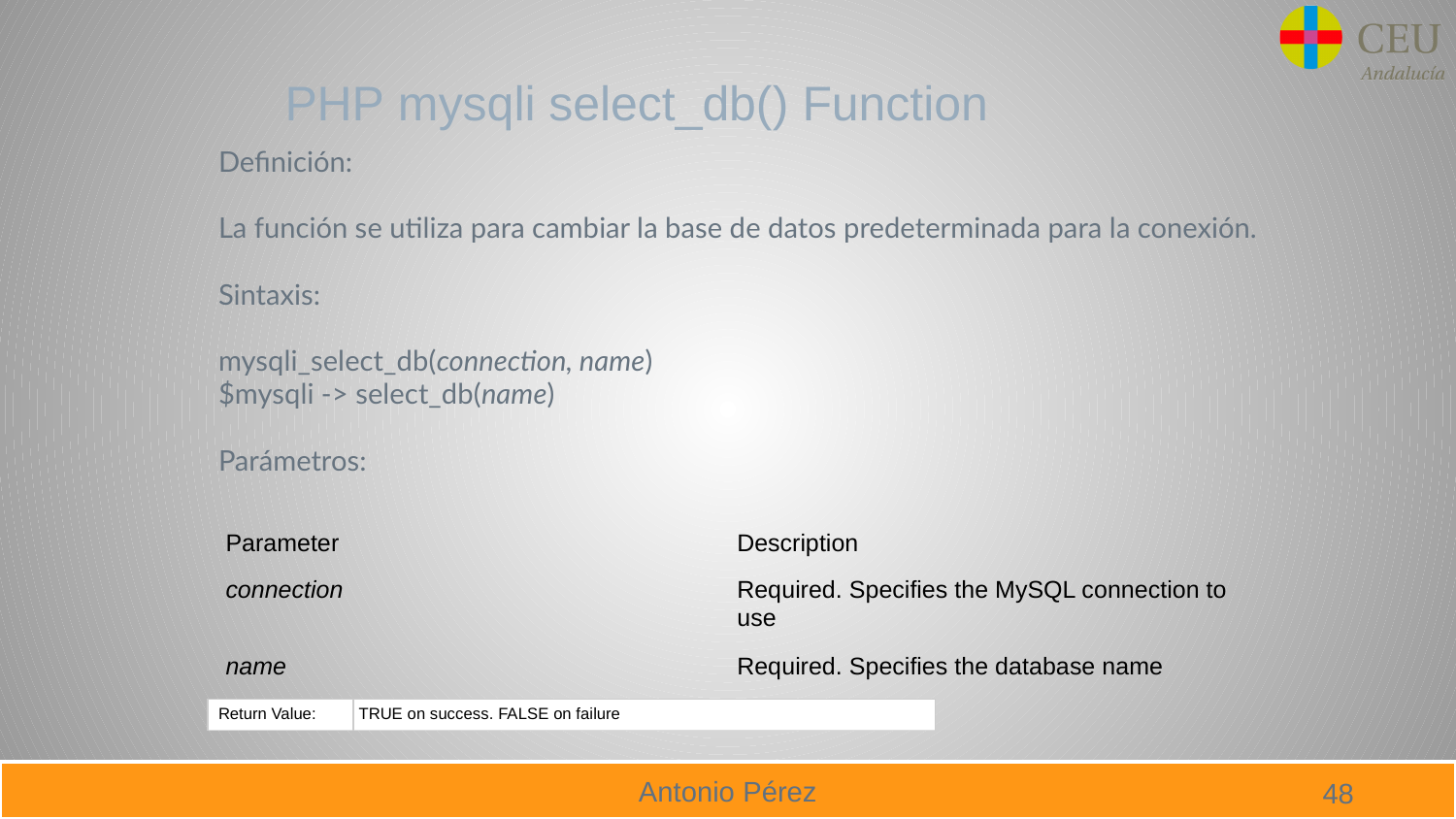

# PHP mysqli select_db() Function
Definición:

La función se utiliza para cambiar la base de datos predeterminada para la conexión.

Sintaxis:

mysqli_select_db(connection, name)
$mysqli -> select_db(name)

Parámetros:

| Parameter | Description |
| --- | --- |
| connection | Required. Specifies the MySQL connection to use |
| name | Required. Specifies the database name |
| Return Value: | TRUE on success. FALSE on failure |
| --- | --- |
48